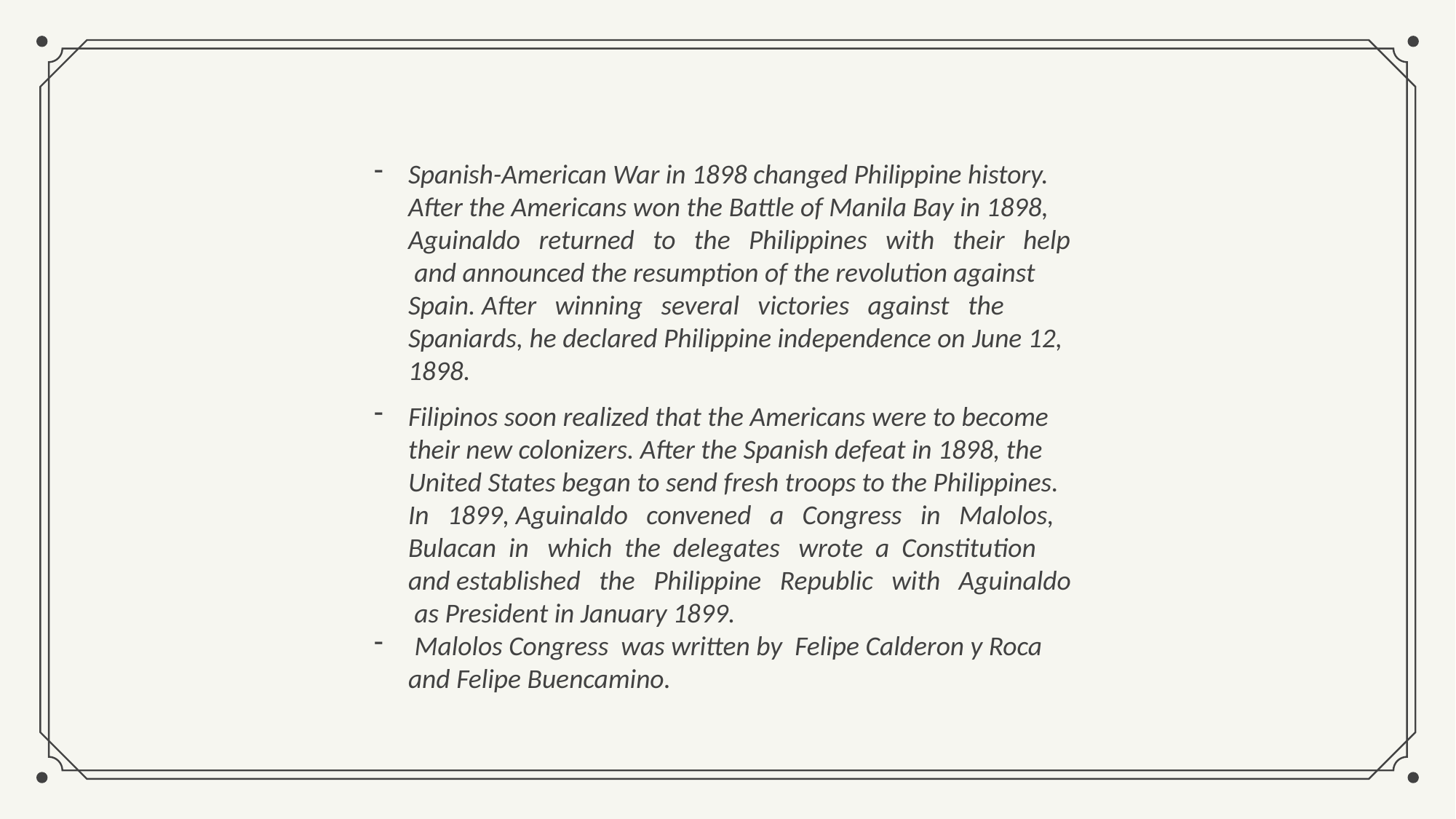

Spanish-American War in 1898 changed Philippine history. After the Americans won the Battle of Manila Bay in 1898, Aguinaldo   returned   to   the   Philippines   with   their   help   and announced the resumption of the revolution against Spain. After   winning   several   victories   against   the   Spaniards, he declared Philippine independence on June 12, 1898.
Filipinos soon realized that the Americans were to become their new colonizers. After the Spanish defeat in 1898, the United States began to send fresh troops to the Philippines. In   1899, Aguinaldo   convened   a   Congress   in   Malolos, Bulacan  in   which  the  delegates   wrote  a  Constitution  and established   the   Philippine   Republic   with   Aguinaldo   as President in January 1899.
 Malolos Congress  was written by  Felipe Calderon y Roca and Felipe Buencamino.